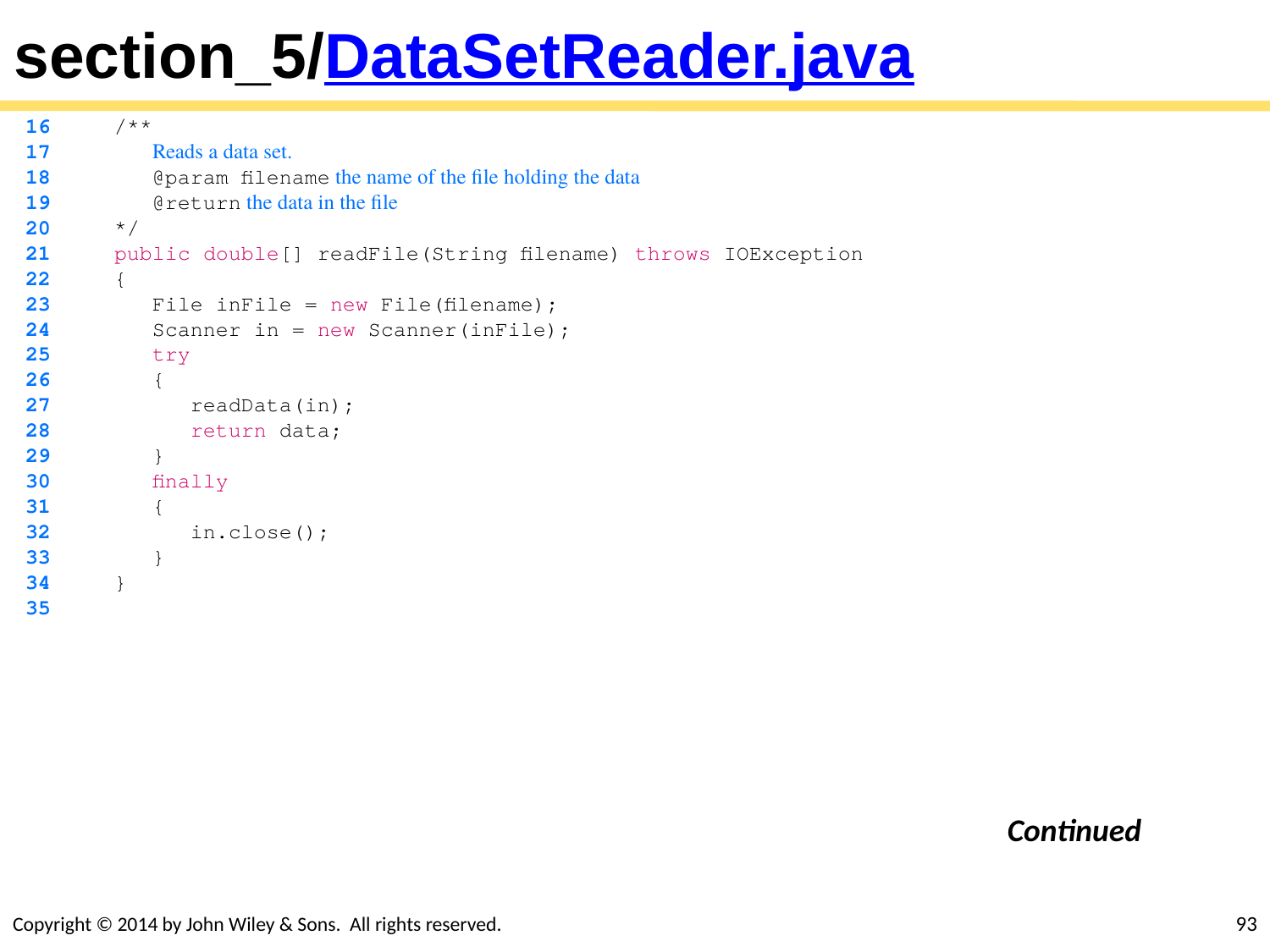

# section_5/DataSetReader.java
 16     /**
 17        Reads a data set.
 18        @param filename the name of the file holding the data
 19        @return the data in the file
 20     */
 21     public double[] readFile(String filename) throws IOException
 22     {
 23        File inFile = new File(filename);
 24        Scanner in = new Scanner(inFile);
 25        try
 26        {
 27           readData(in);
 28           return data;
 29        }
 30        finally
 31        {
 32           in.close();
 33        }
 34     }
 35
Continued